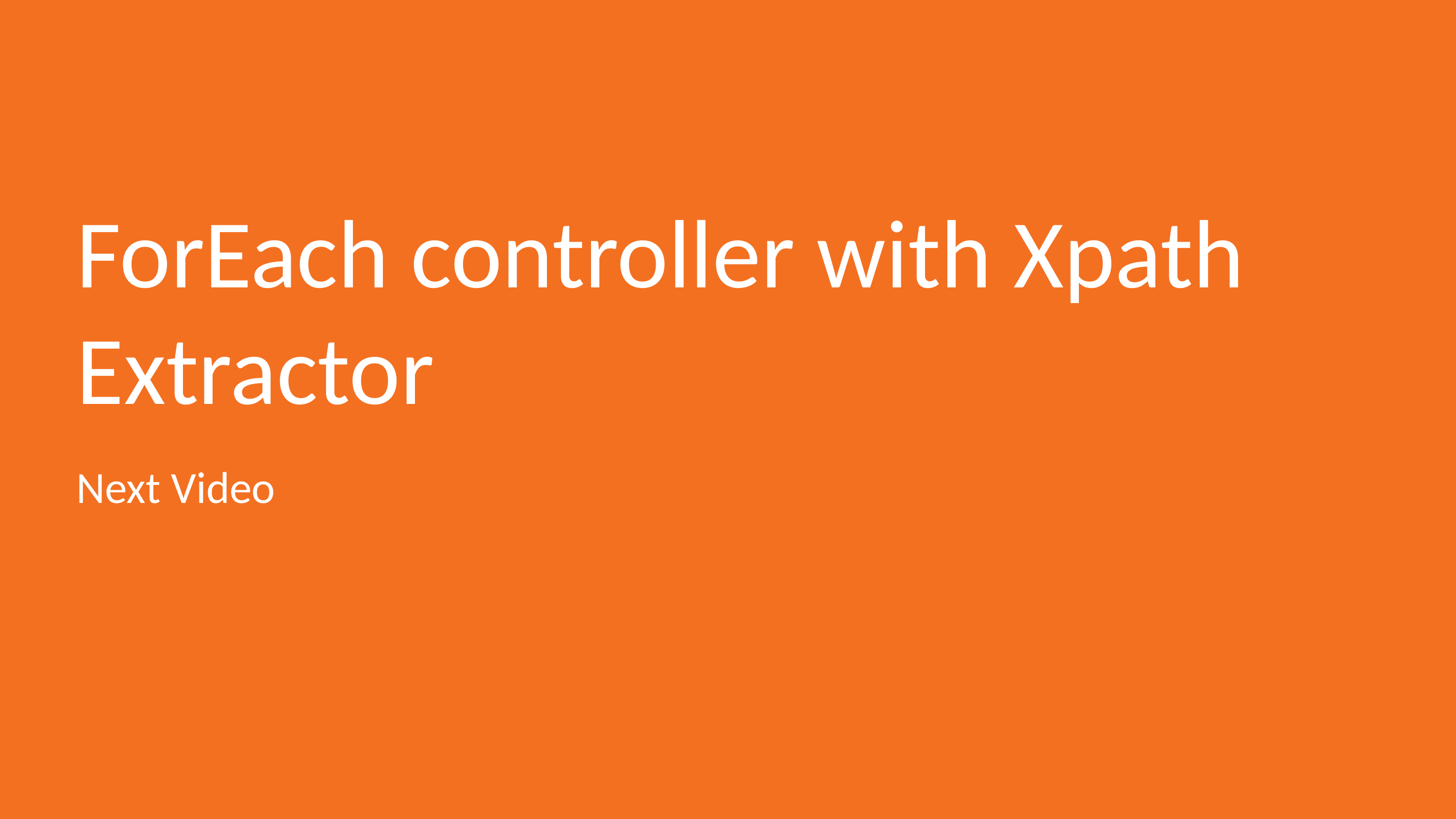

# ForEach controller with Xpath Extractor
Next Video